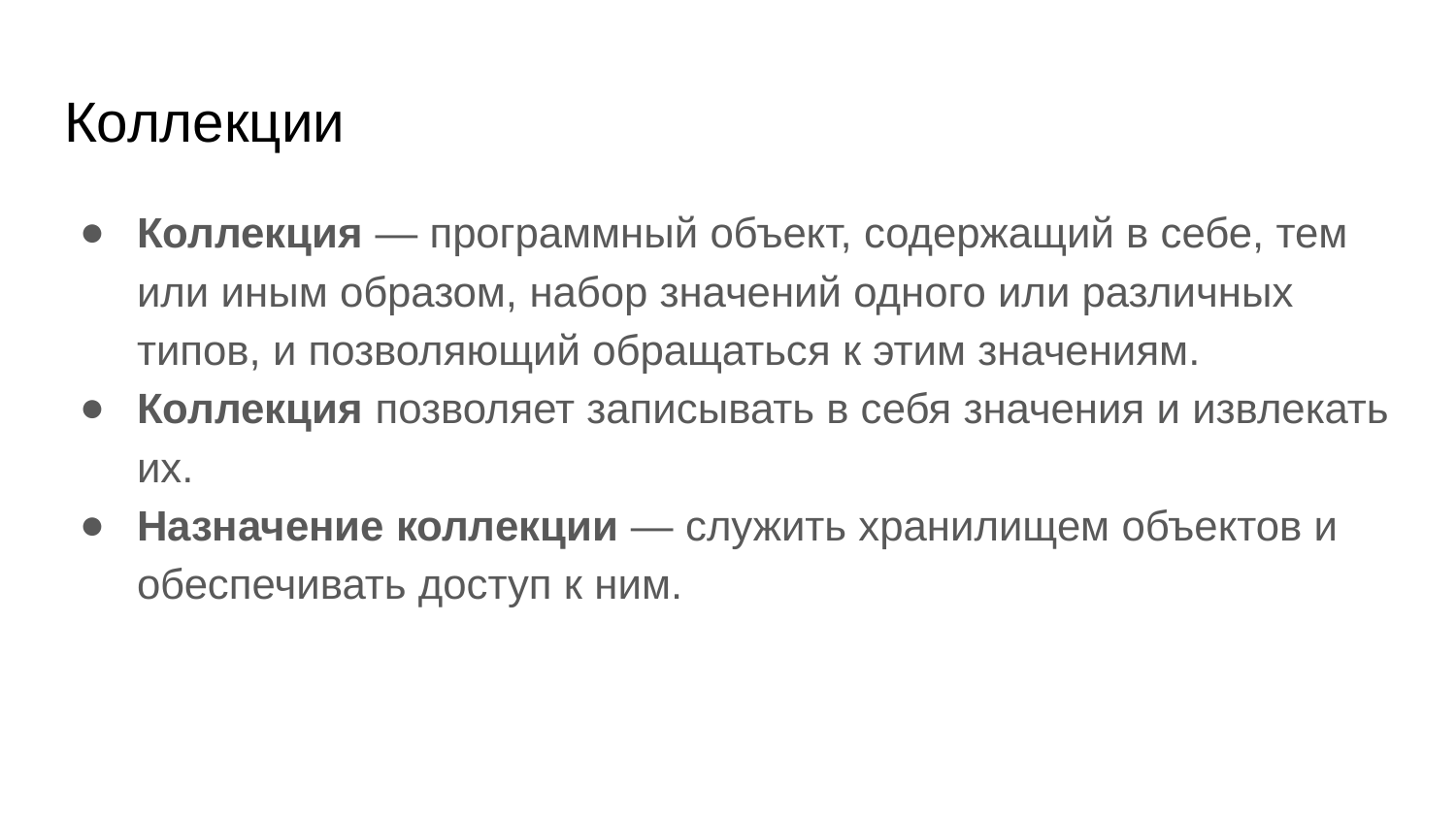

# Коллекции
Коллекция — программный объект, содержащий в себе, тем или иным образом, набор значений одного или различных типов, и позволяющий обращаться к этим значениям.
Коллекция позволяет записывать в себя значения и извлекать их.
Назначение коллекции — служить хранилищем объектов и обеспечивать доступ к ним.